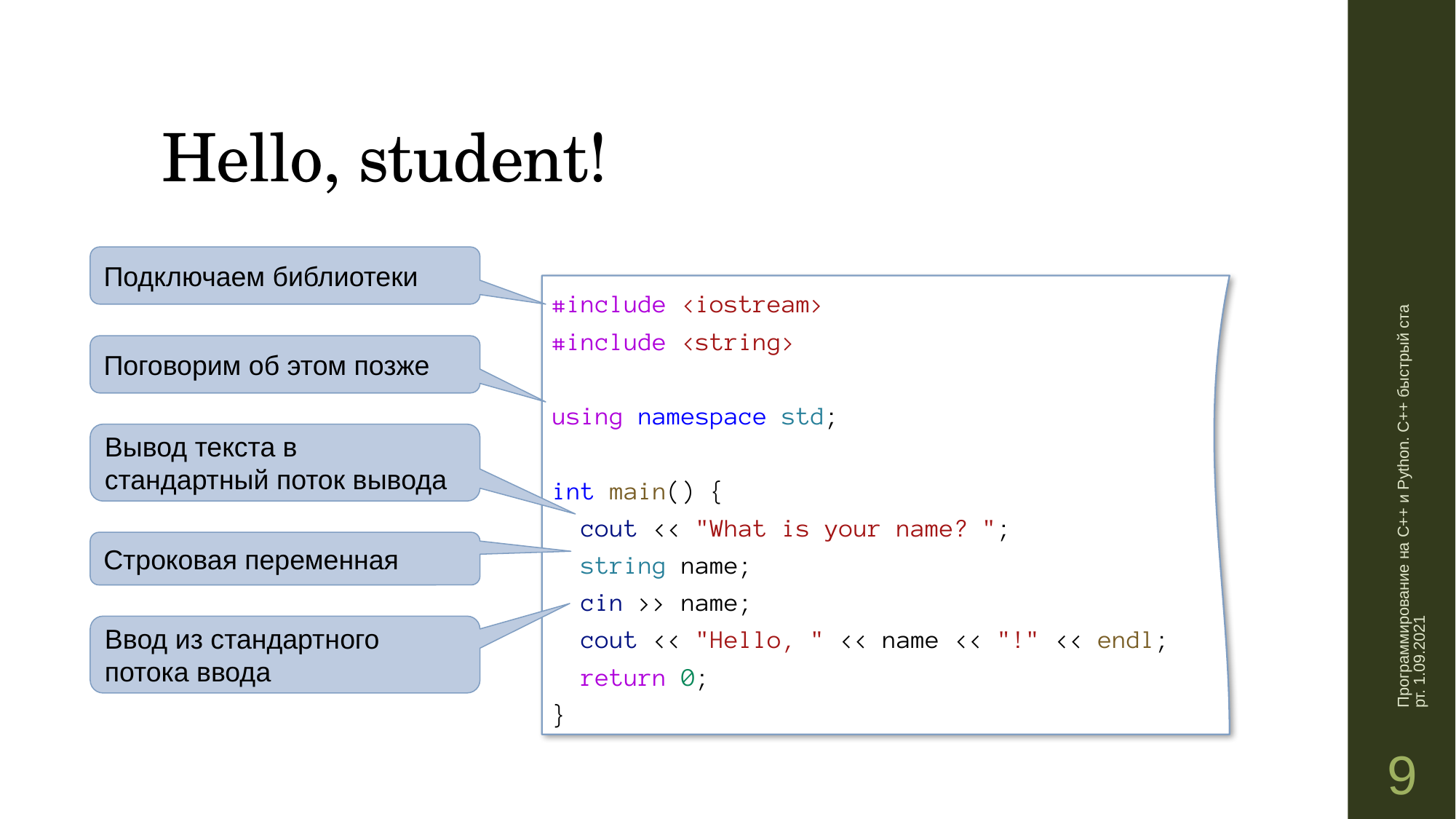

# Hello, student!
Подключаем библиотеки
#include <iostream>
#include <string>

using namespace std;

int main() {
  cout << "What is your name? ";
  string name;
  cin >> name;
  cout << "Hello, " << name << "!" << endl;
  return 0;
}
Поговорим об этом позже
Вывод текста в стандартный поток вывода
Программирование на C++ и Python. C++ быстрый старт. 1.09.2021
Строковая переменная
Ввод из стандартного потока ввода
9